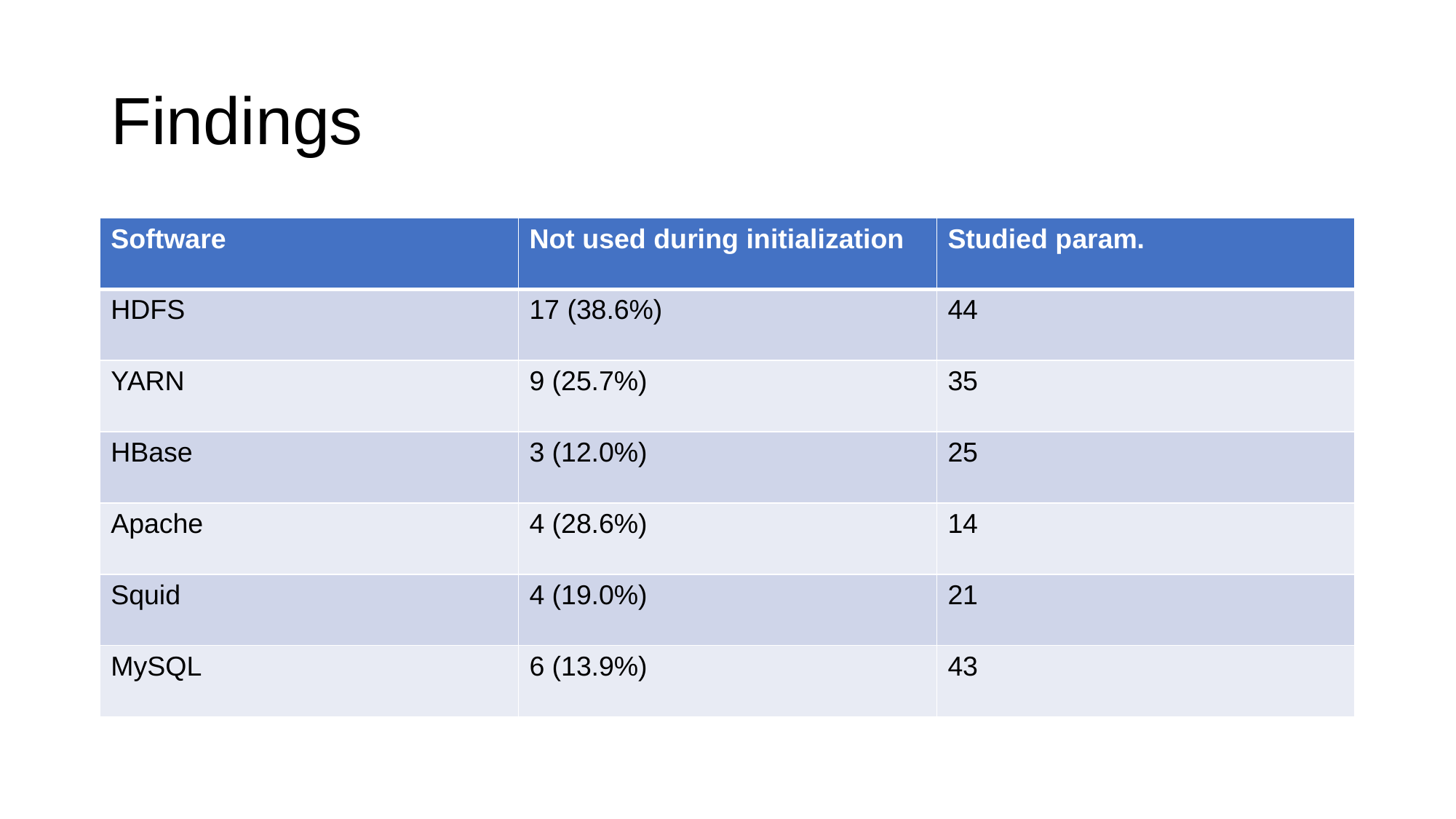

# Findings
| Software | Not used during initialization | Studied param. |
| --- | --- | --- |
| HDFS | 17 (38.6%) | 44 |
| YARN | 9 (25.7%) | 35 |
| HBase | 3 (12.0%) | 25 |
| Apache | 4 (28.6%) | 14 |
| Squid | 4 (19.0%) | 21 |
| MySQL | 6 (13.9%) | 43 |